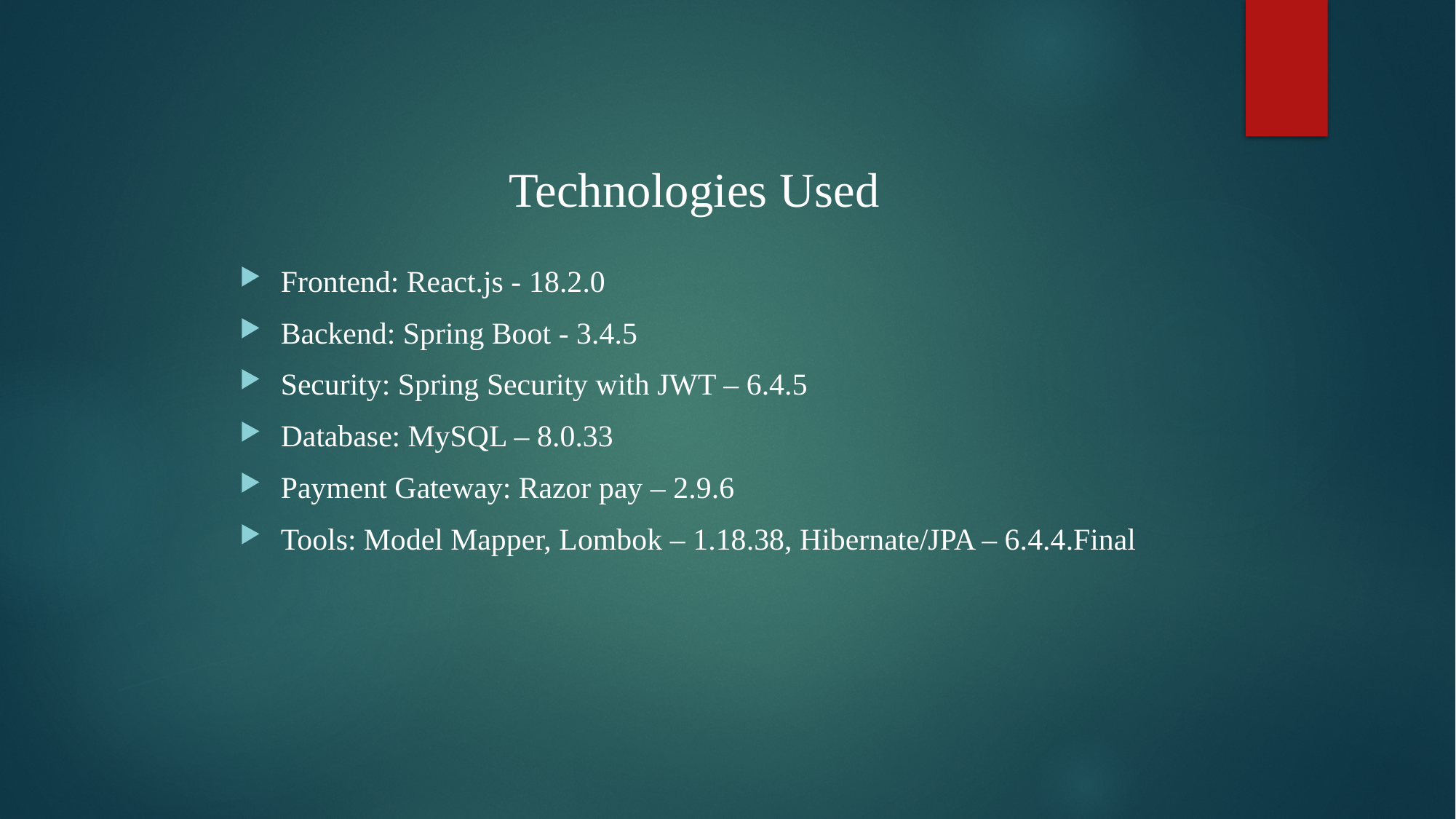

Technologies Used
Frontend: React.js - 18.2.0
Backend: Spring Boot - 3.4.5
Security: Spring Security with JWT – 6.4.5
Database: MySQL – 8.0.33
Payment Gateway: Razor pay – 2.9.6
Tools: Model Mapper, Lombok – 1.18.38, Hibernate/JPA – 6.4.4.Final